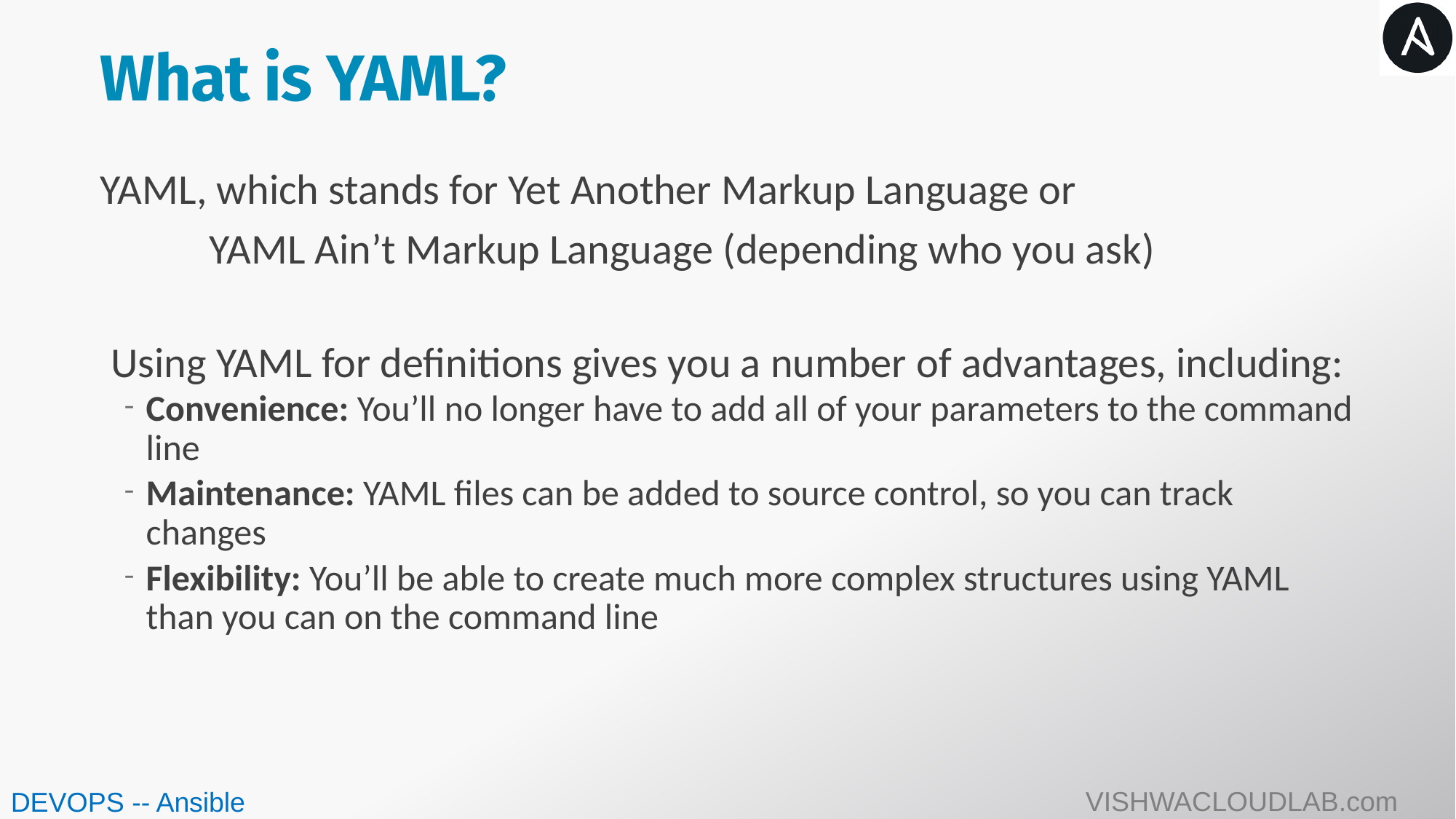

# What is YAML?
YAML, which stands for Yet Another Markup Language or
	YAML Ain’t Markup Language (depending who you ask)

Using YAML for definitions gives you a number of advantages, including:
Convenience: You’ll no longer have to add all of your parameters to the command line
Maintenance: YAML files can be added to source control, so you can track changes
Flexibility: You’ll be able to create much more complex structures using YAML than you can on the command line